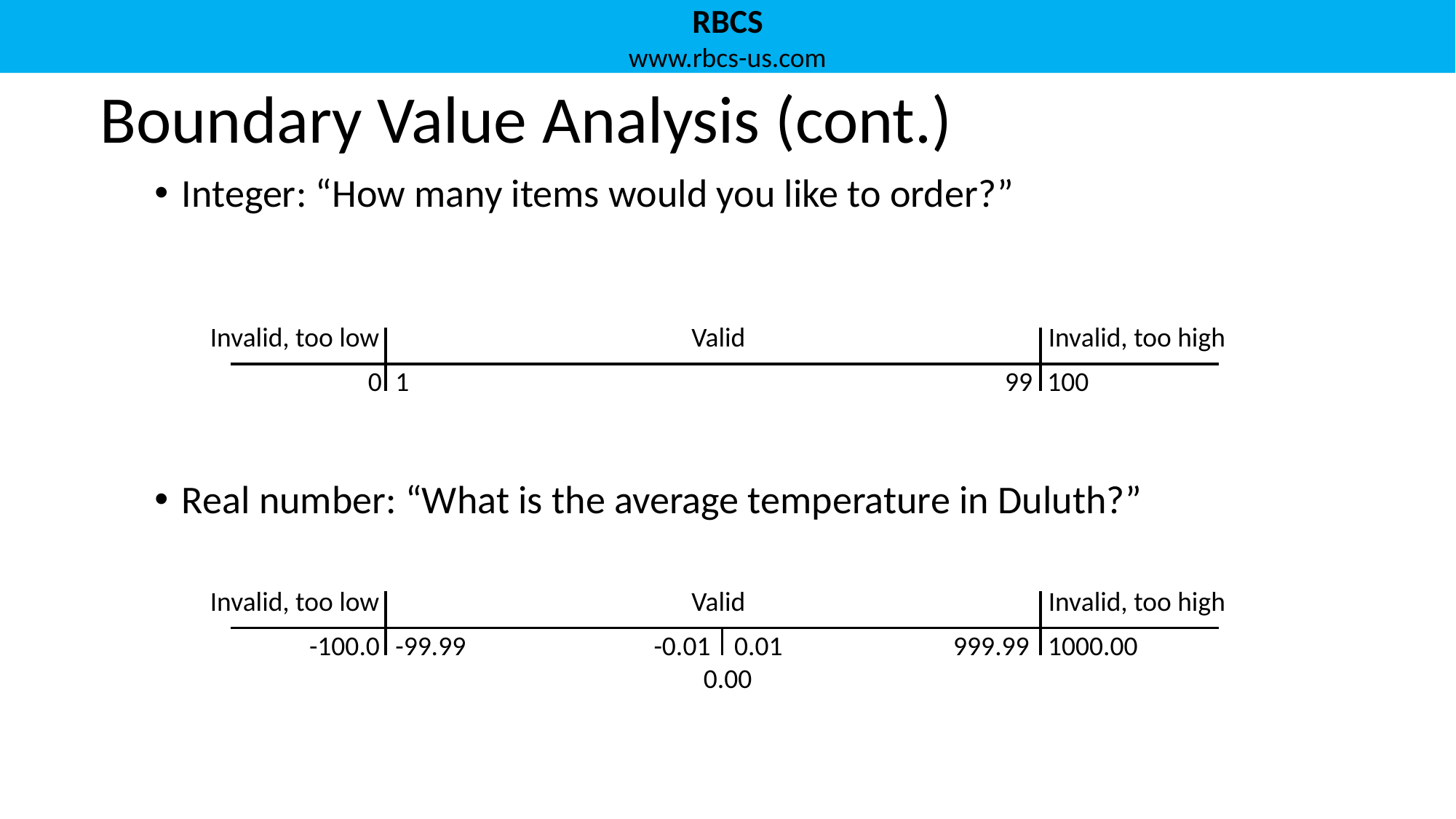

# Boundary Value Analysis (cont.)
Integer: “How many items would you like to order?”

Real number: “What is the average temperature in Duluth?”
Invalid, too low
Valid
Invalid, too high
0
1
99
100
Invalid, too low
Valid
Invalid, too high
-100.0
-99.99
-0.01
0.01
999.99
1000.00
0.00